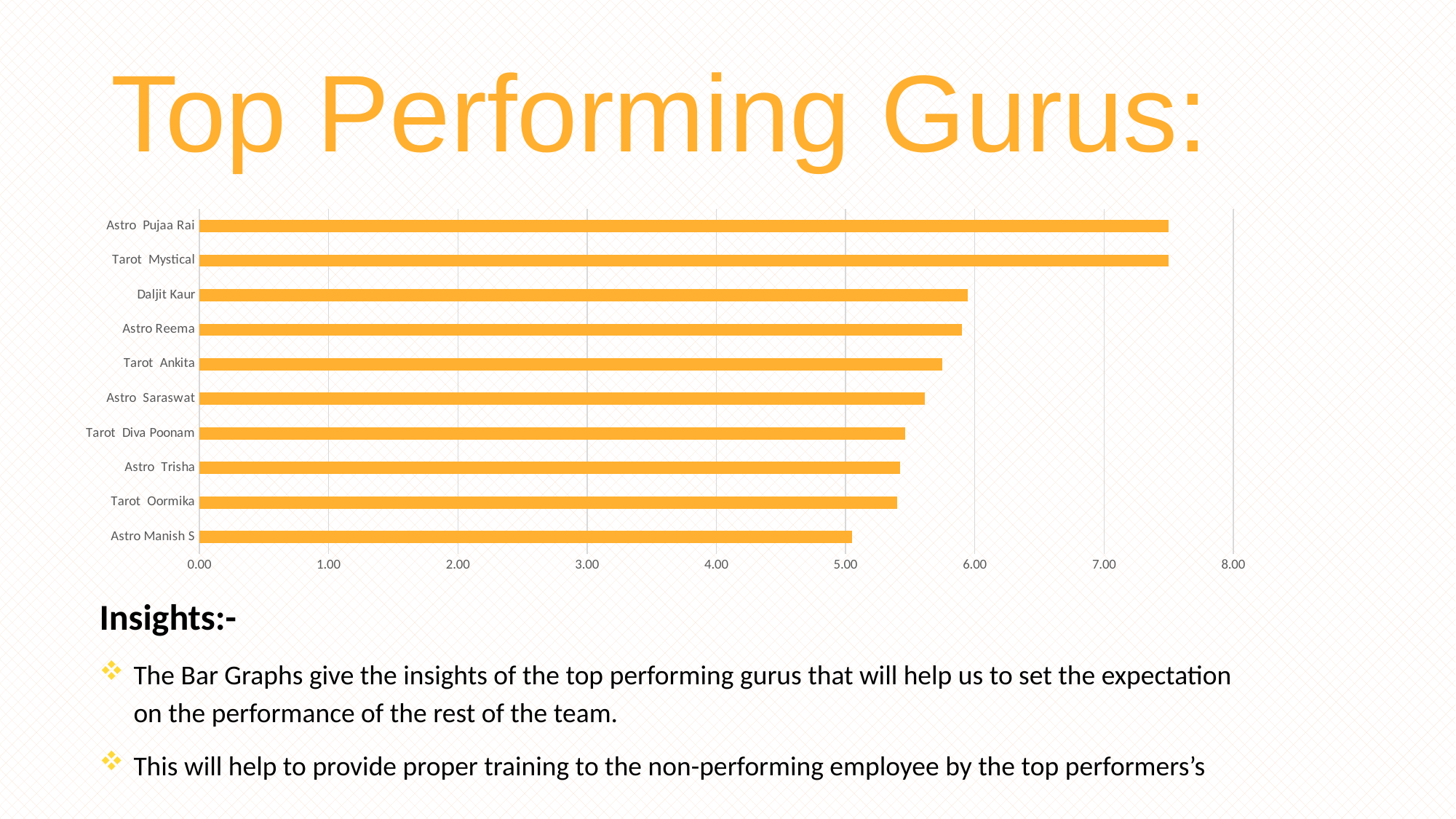

Top Performing Gurus:

### Chart

| Category | Total |
|---|---|
| Astro Manish S | 5.048780487804878 |
| Tarot  Oormika | 5.4 |
| Astro  Trisha | 5.424324324324324 |
| Tarot  Diva Poonam | 5.462686567164179 |
| Astro  Saraswat | 5.611111111111111 |
| Tarot  Ankita | 5.75 |
| Astro Reema | 5.9 |
| Daljit Kaur | 5.945945945945946 |
| Tarot  Mystical | 7.5 |
| Astro  Pujaa Rai | 7.5 |
Insights:-
The Bar Graphs give the insights of the top performing gurus that will help us to set the expectation on the performance of the rest of the team.
This will help to provide proper training to the non-performing employee by the top performers’s